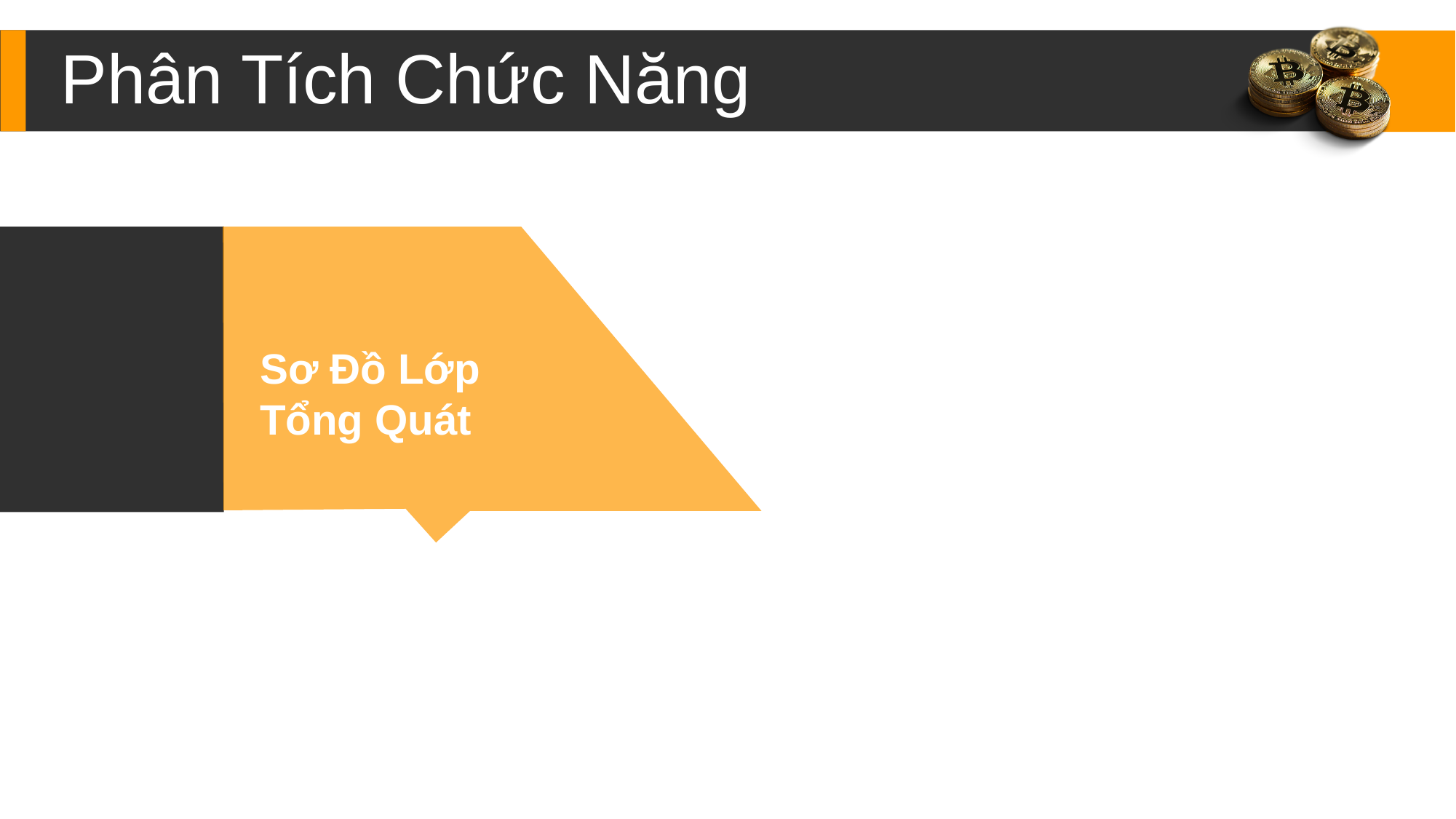

Phân Tích Chức Năng

Sơ Đồ Lớp Tổng Quát